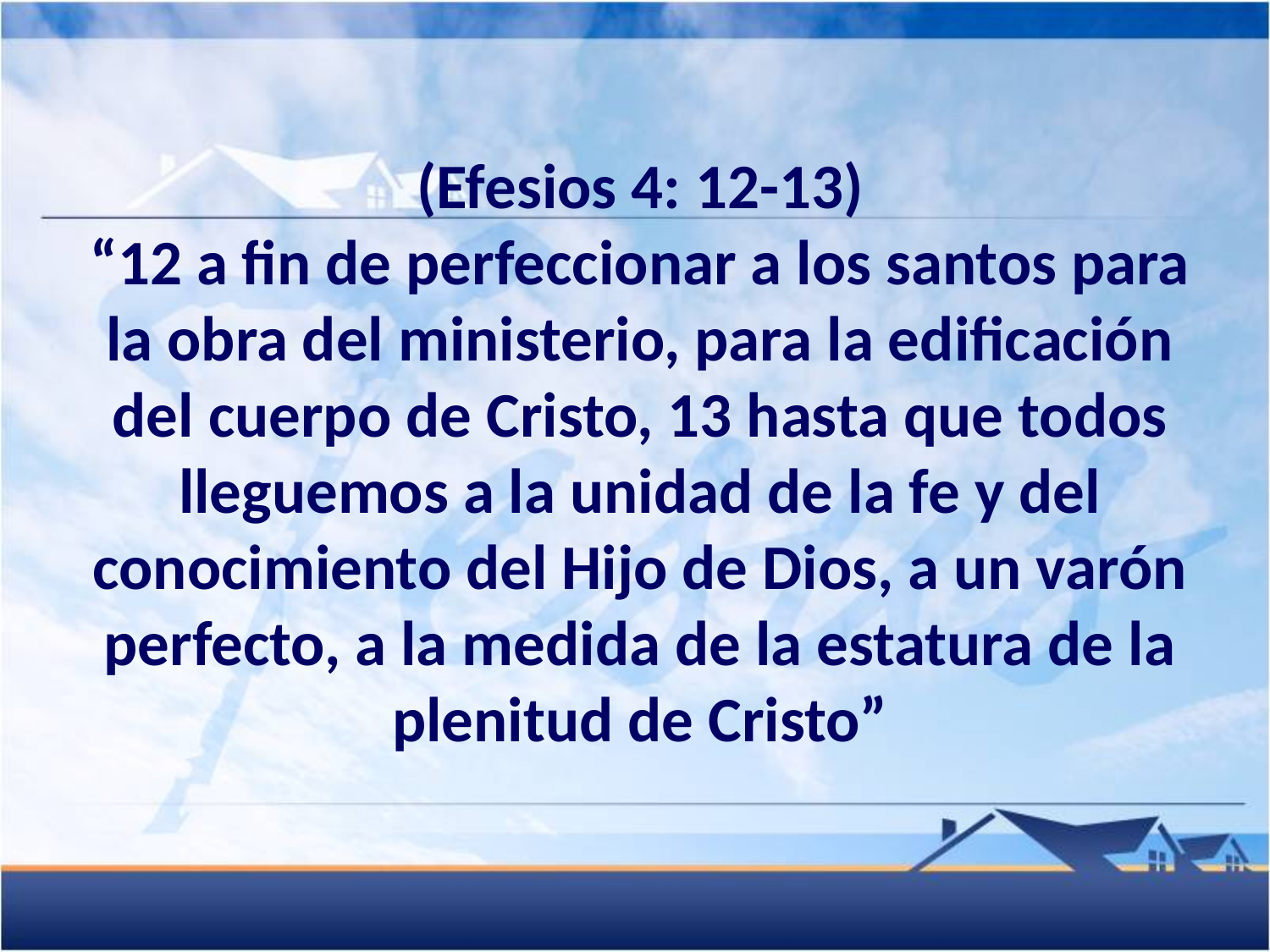

(Efesios 4: 12-13)
“12 a fin de perfeccionar a los santos para la obra del ministerio, para la edificación del cuerpo de Cristo, 13 hasta que todos lleguemos a la unidad de la fe y del conocimiento del Hijo de Dios, a un varón perfecto, a la medida de la estatura de la plenitud de Cristo”